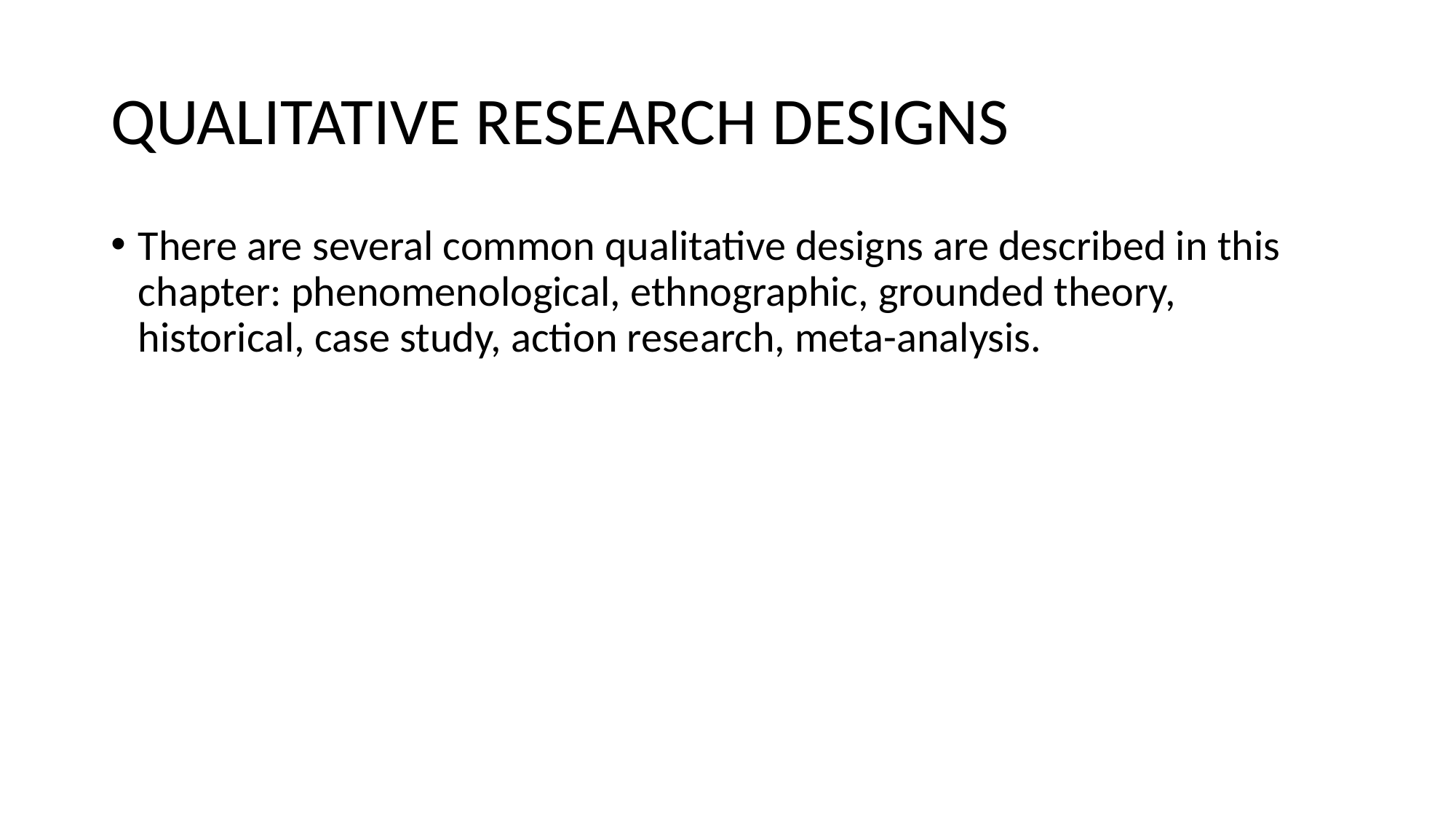

# QUALITATIVE RESEARCH DESIGNS
There are several common qualitative designs are described in this chapter: phenomenological, ethnographic, grounded theory, historical, case study, action research, meta-analysis.